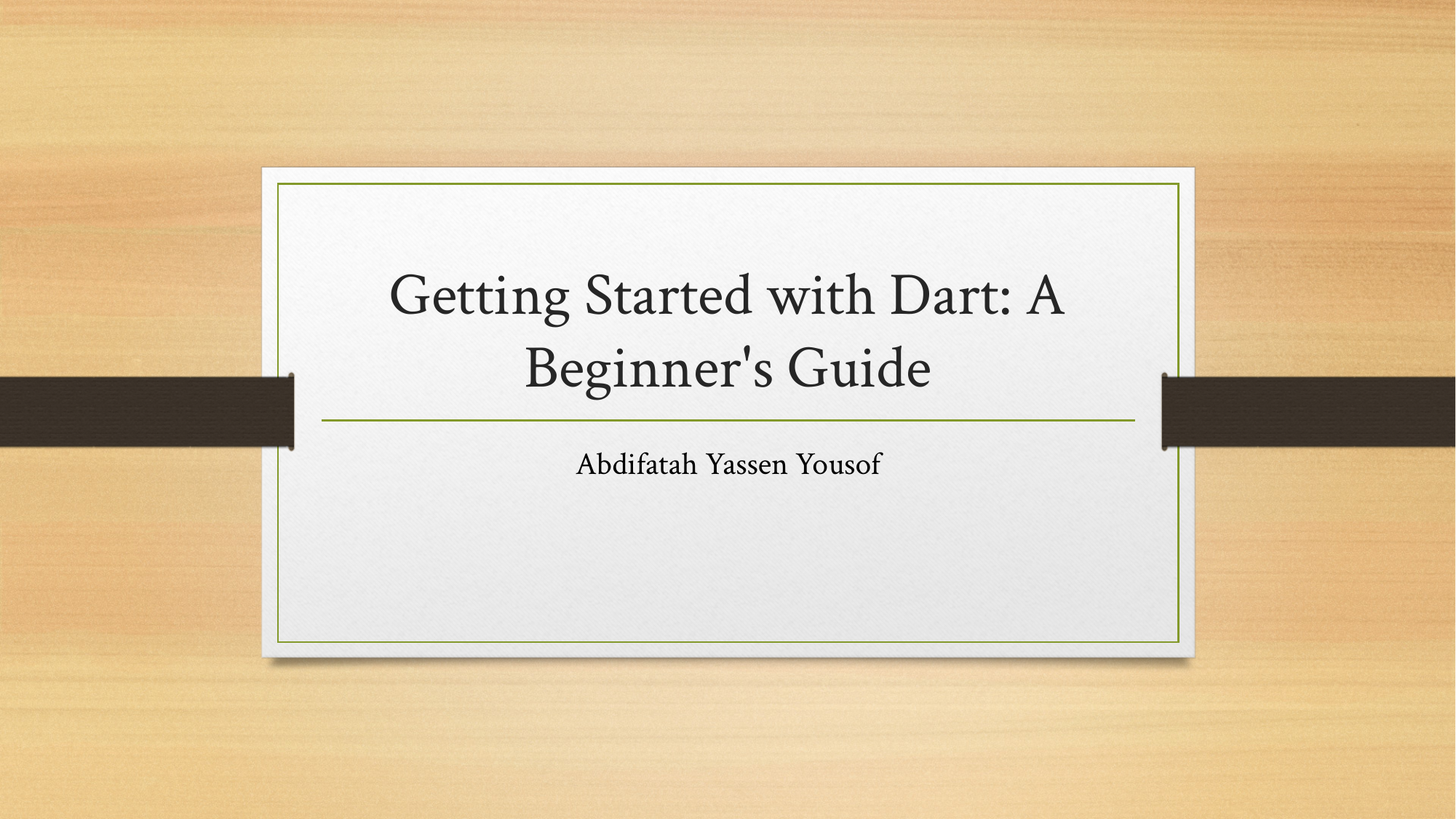

# Getting Started with Dart: A Beginner's Guide
Abdifatah Yassen Yousof